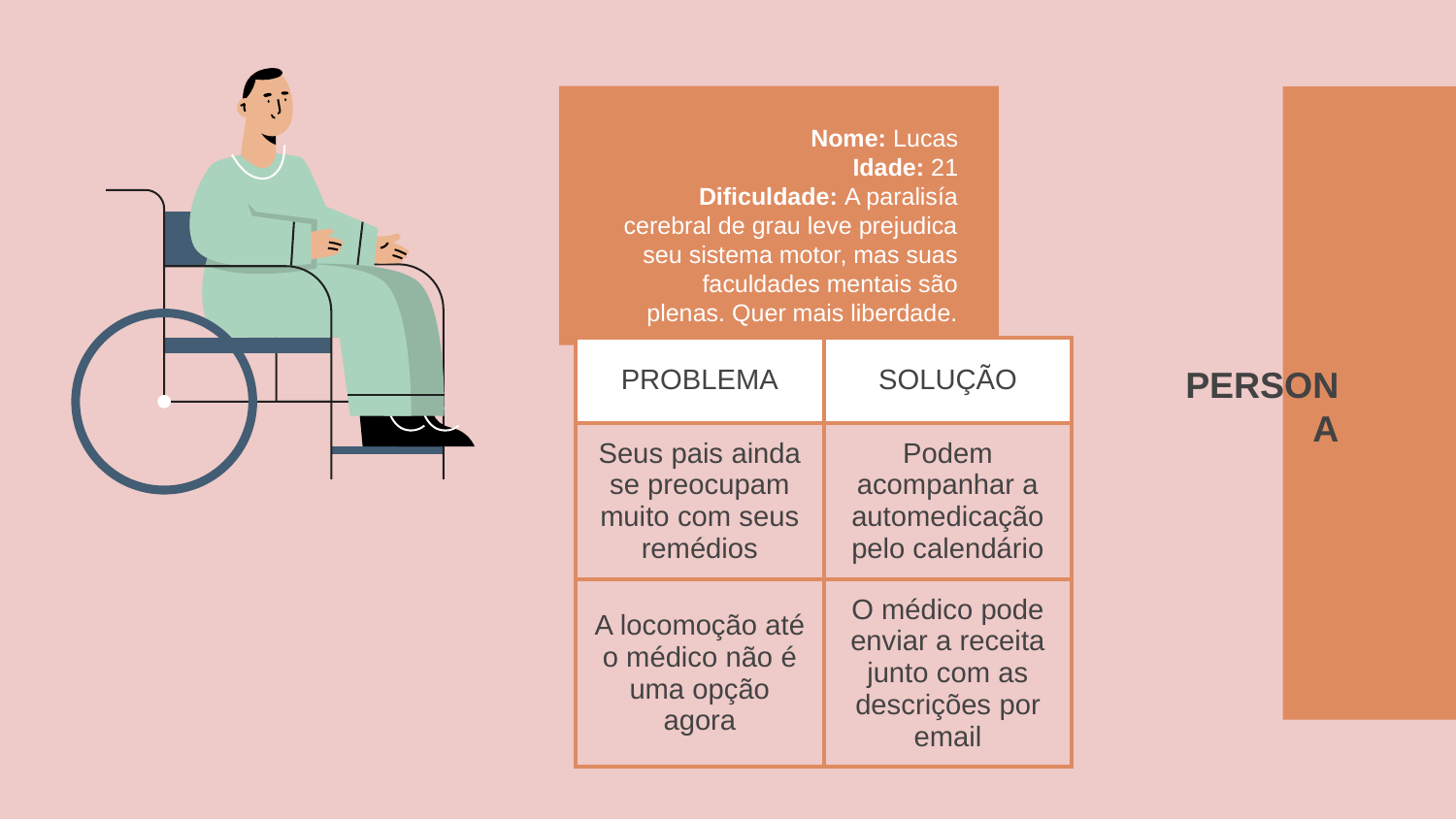

Nome: Lucas
Idade: 21
Dificuldade: A paralisía cerebral de grau leve prejudica seu sistema motor, mas suas faculdades mentais são plenas. Quer mais liberdade.

| PROBLEMA | SOLUÇÃO |
| --- | --- |
| Seus pais ainda se preocupam muito com seus remédios | Podem acompanhar a automedicação pelo calendário |
| A locomoção até o médico não é uma opção agora | O médico pode enviar a receita junto com as descrições por email |
# PERSONA